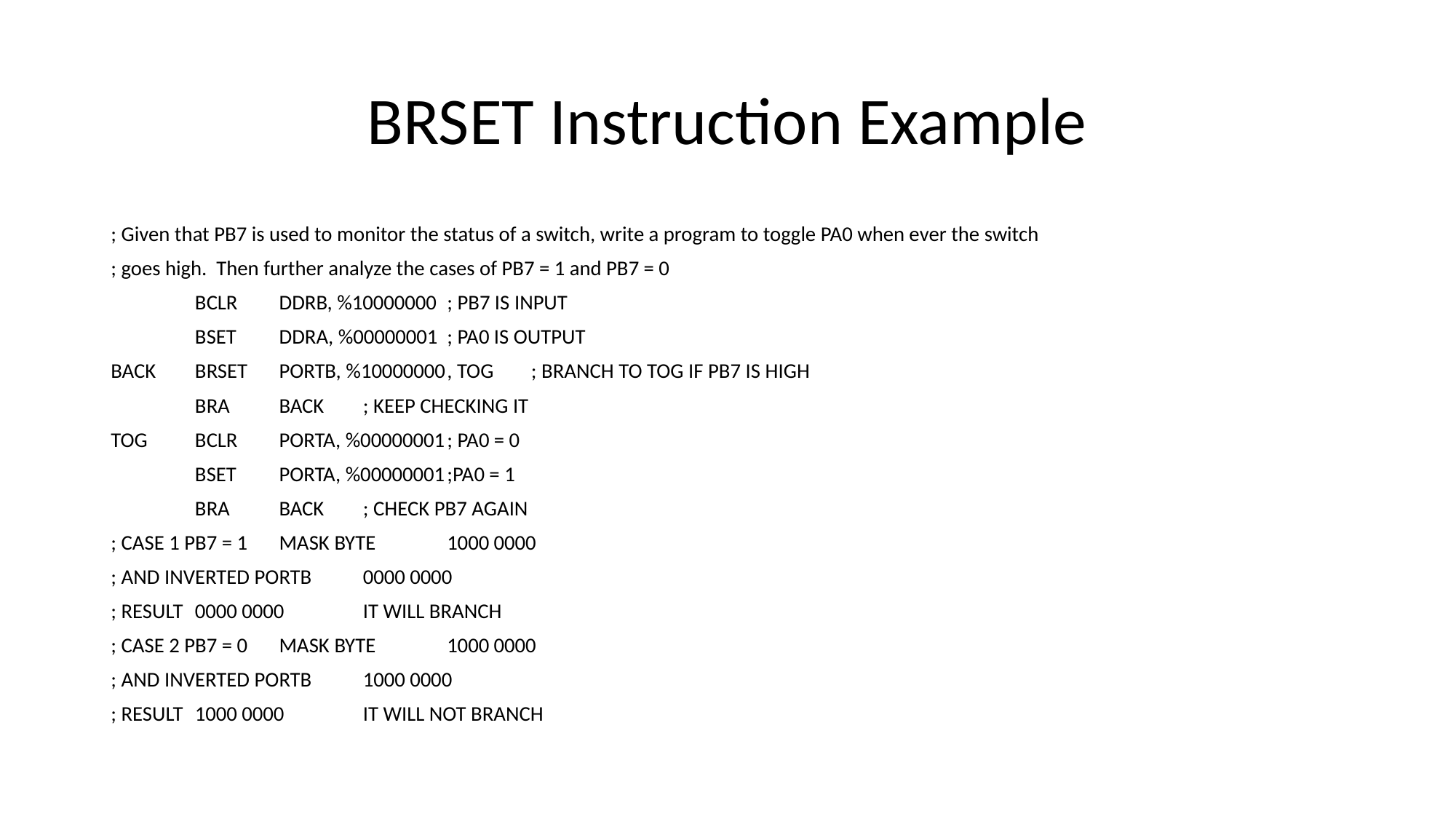

# BRSET Instruction Example
; Given that PB7 is used to monitor the status of a switch, write a program to toggle PA0 when ever the switch
; goes high.  Then further analyze the cases of PB7 = 1 and PB7 = 0
	BCLR	DDRB, %10000000		; PB7 IS INPUT
	BSET	DDRA, %00000001		; PA0 IS OUTPUT
BACK	BRSET	PORTB, %10000000	, TOG	; BRANCH TO TOG IF PB7 IS HIGH
	BRA	BACK			; KEEP CHECKING IT
TOG	BCLR	PORTA, %00000001		; PA0 = 0
	BSET	PORTA, %00000001		;PA0 = 1
	BRA	BACK			; CHECK PB7 AGAIN
; CASE 1 PB7 = 1	MASK BYTE	1000 0000
; AND INVERTED PORTB		0000 0000
; RESULT			0000 0000	IT WILL BRANCH
; CASE 2 PB7 = 0	MASK BYTE	1000 0000
; AND INVERTED PORTB		1000 0000
; RESULT			1000 0000	IT WILL NOT BRANCH